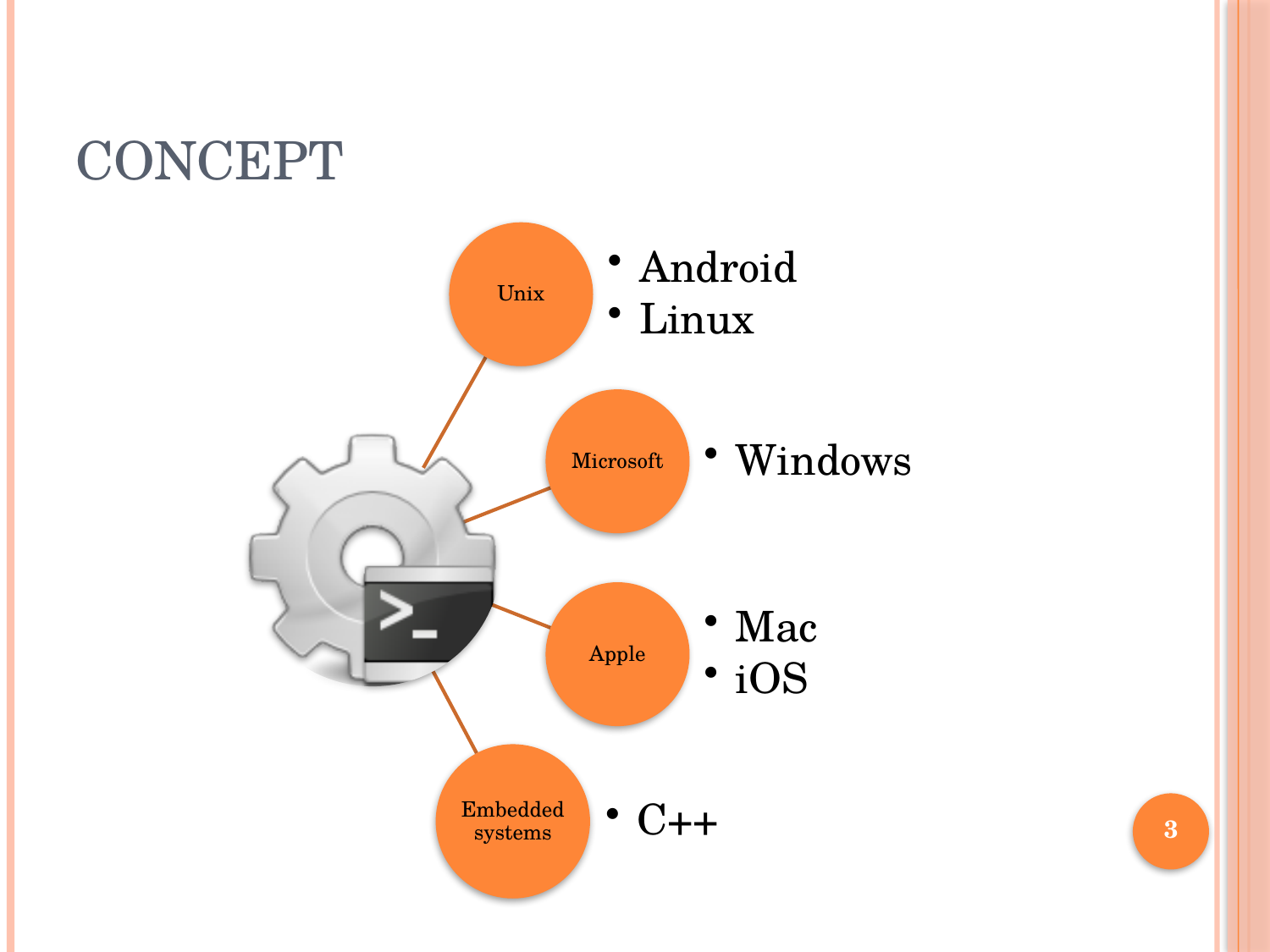

# Concept
Unix
Android
Linux
Microsoft
Windows
Apple
Mac
iOS
Embedded systems
C++
3